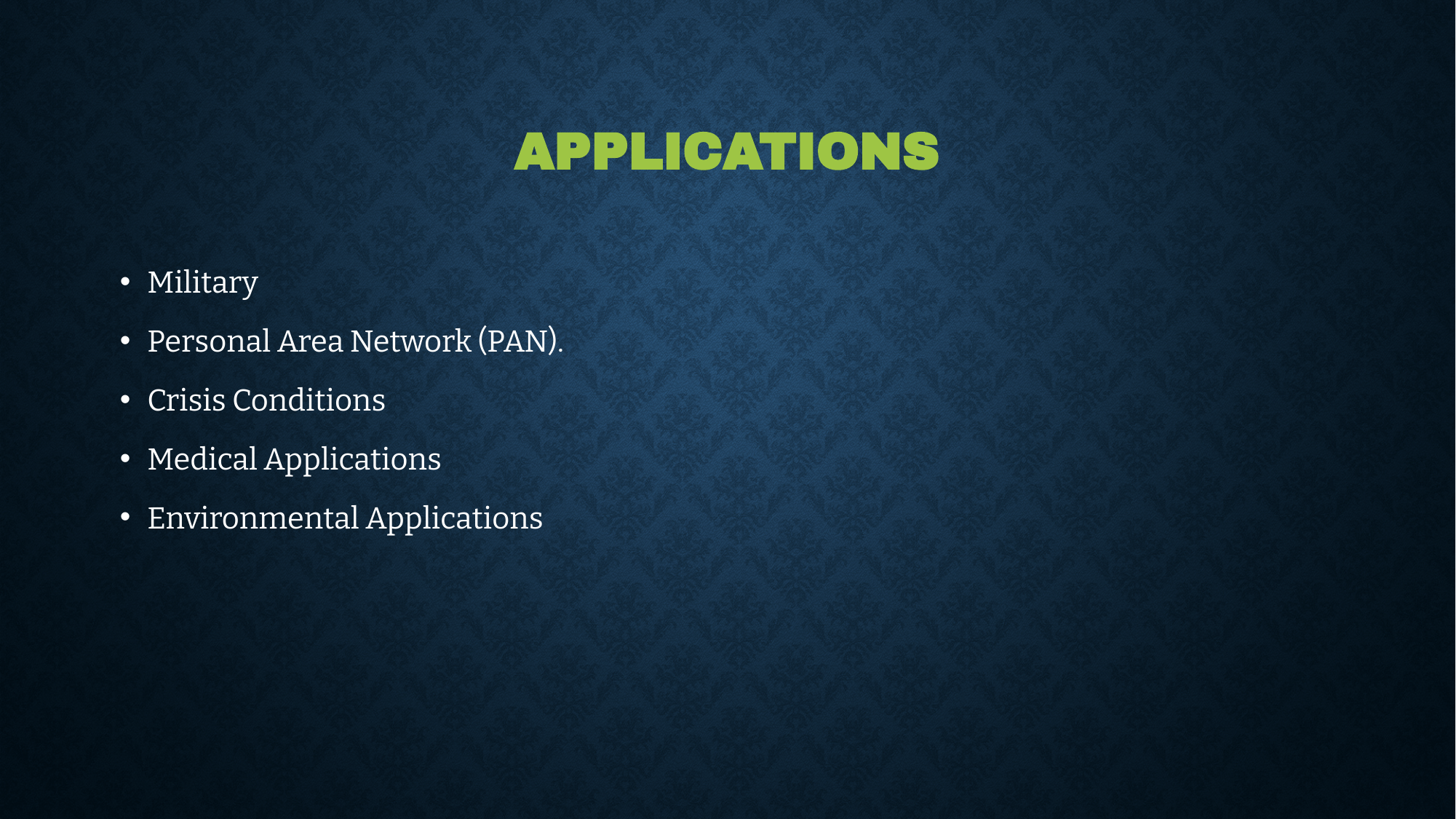

# Applications
Military
Personal Area Network (PAN).
Crisis Conditions
Medical Applications
Environmental Applications